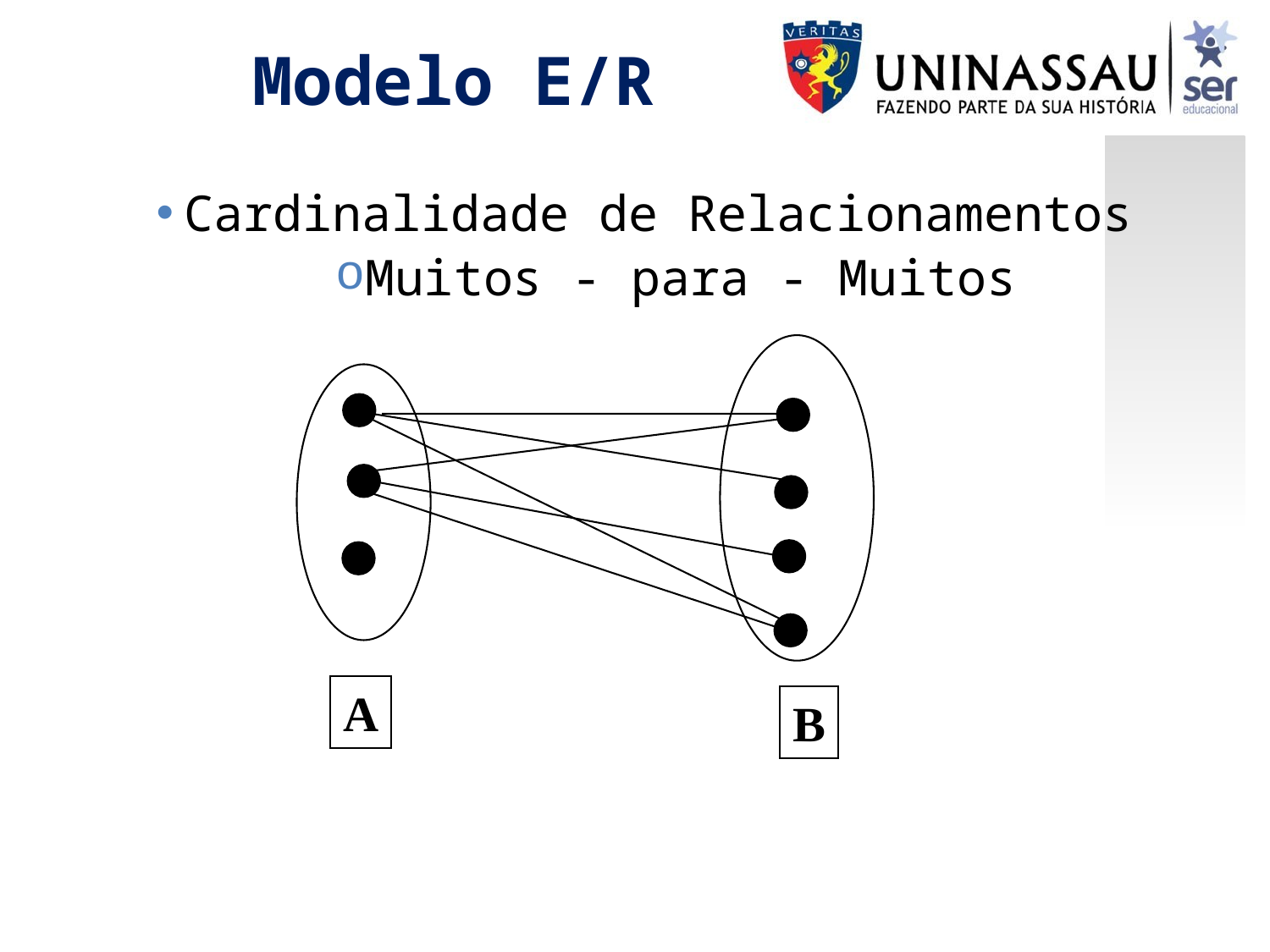

Modelo E/R
Cardinalidade de Relacionamentos
Muitos - para - Muitos

A
B